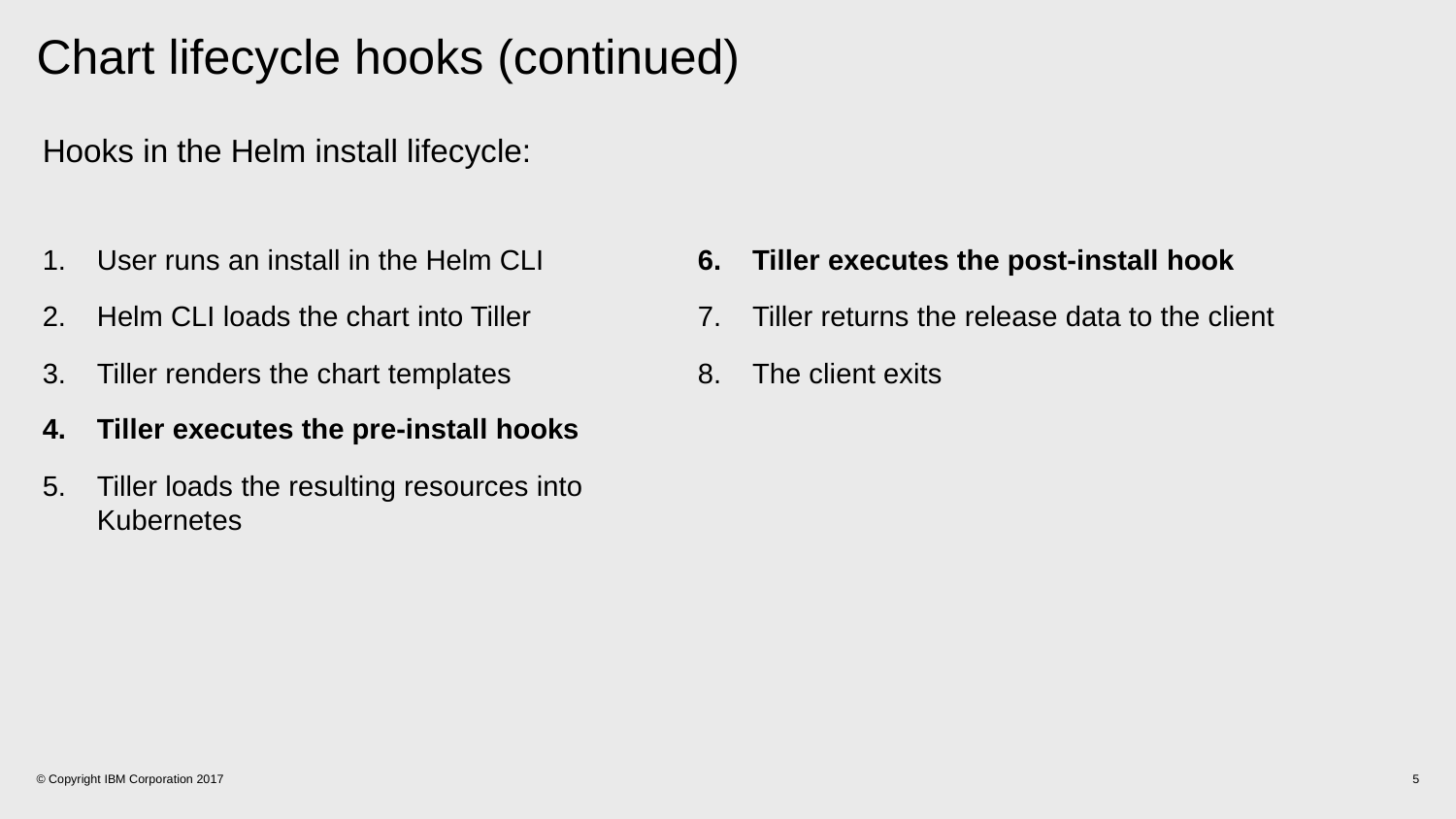

# Chart lifecycle hooks (continued)
Hooks in the Helm install lifecycle:
User runs an install in the Helm CLI
Helm CLI loads the chart into Tiller
Tiller renders the chart templates
Tiller executes the pre-install hooks
Tiller loads the resulting resources into Kubernetes

Tiller executes the post-install hook
Tiller returns the release data to the client
The client exits

© Copyright IBM Corporation 2017
5